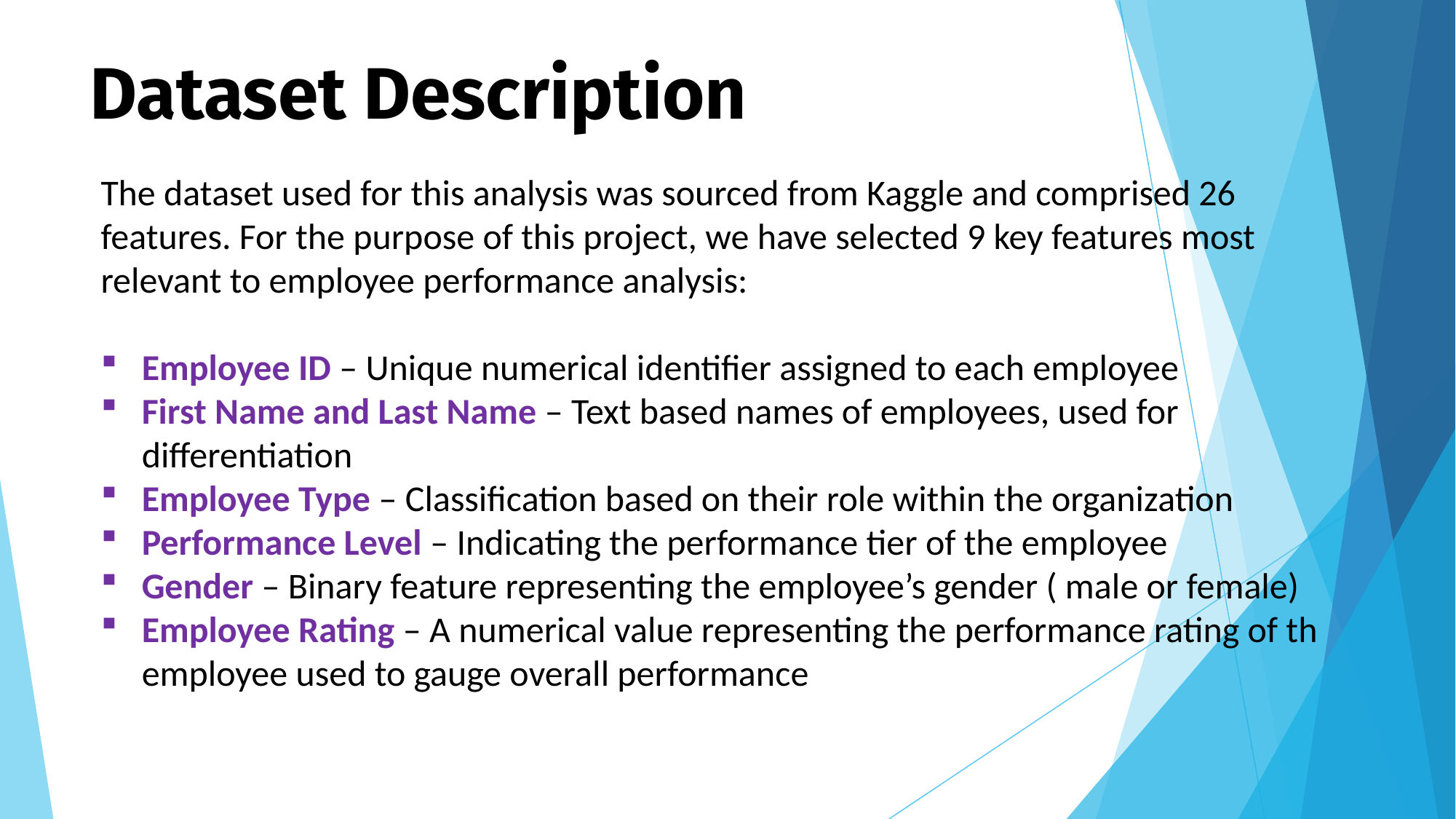

# Dataset Description
The dataset used for this analysis was sourced from Kaggle and comprised 26 features. For the purpose of this project, we have selected 9 key features most relevant to employee performance analysis:

Employee ID – Unique numerical identifier assigned to each employee
First Name and Last Name – Text based names of employees, used for differentiation
Employee Type – Classification based on their role within the organization
Performance Level – Indicating the performance tier of the employee
Gender – Binary feature representing the employee’s gender ( male or female)
Employee Rating – A numerical value representing the performance rating of th employee used to gauge overall performance